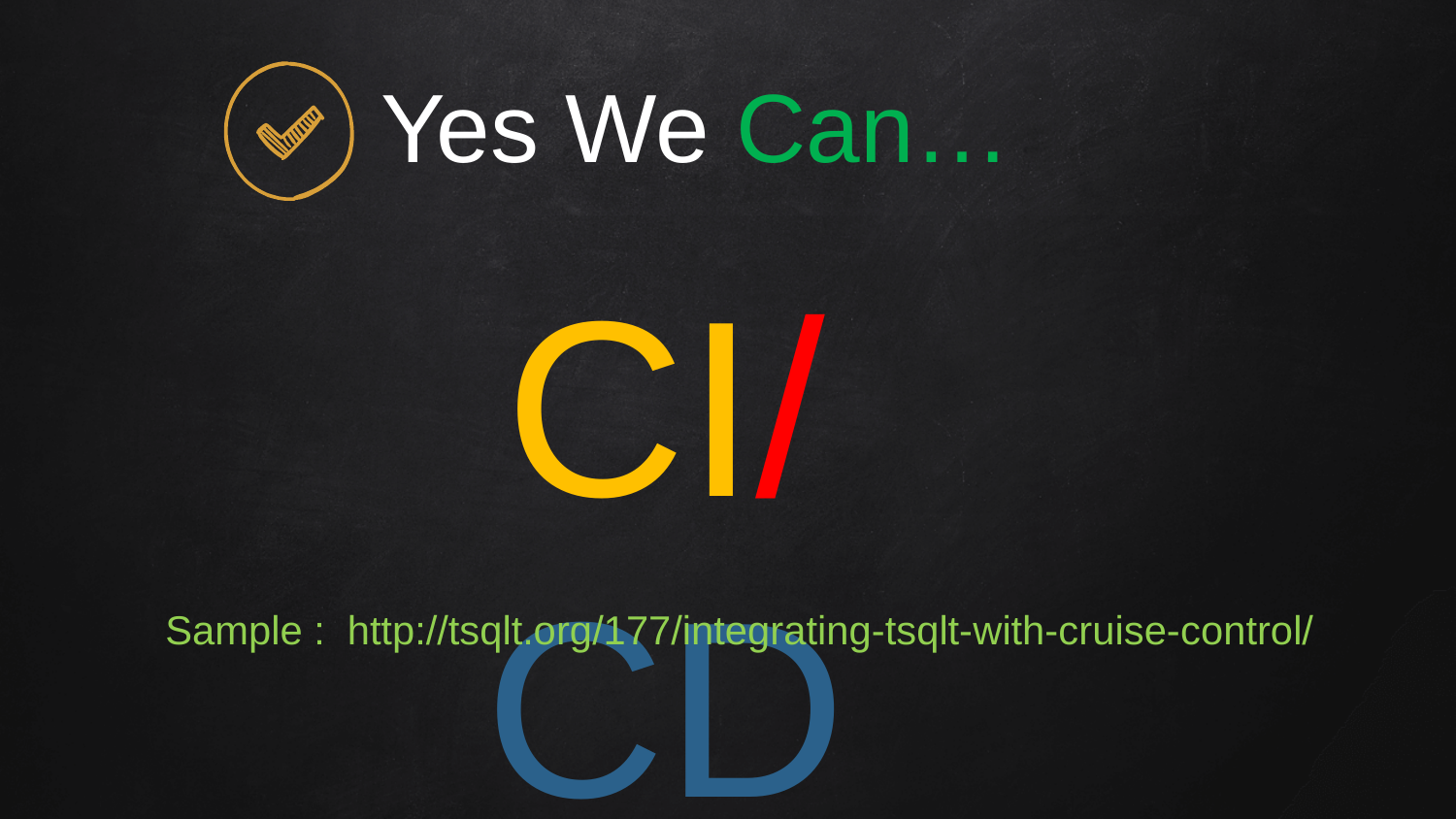

# .

Yes We Can…

CI/CD
Sample :  http://tsqlt.org/177/integrating-tsqlt-with-cruise-control/